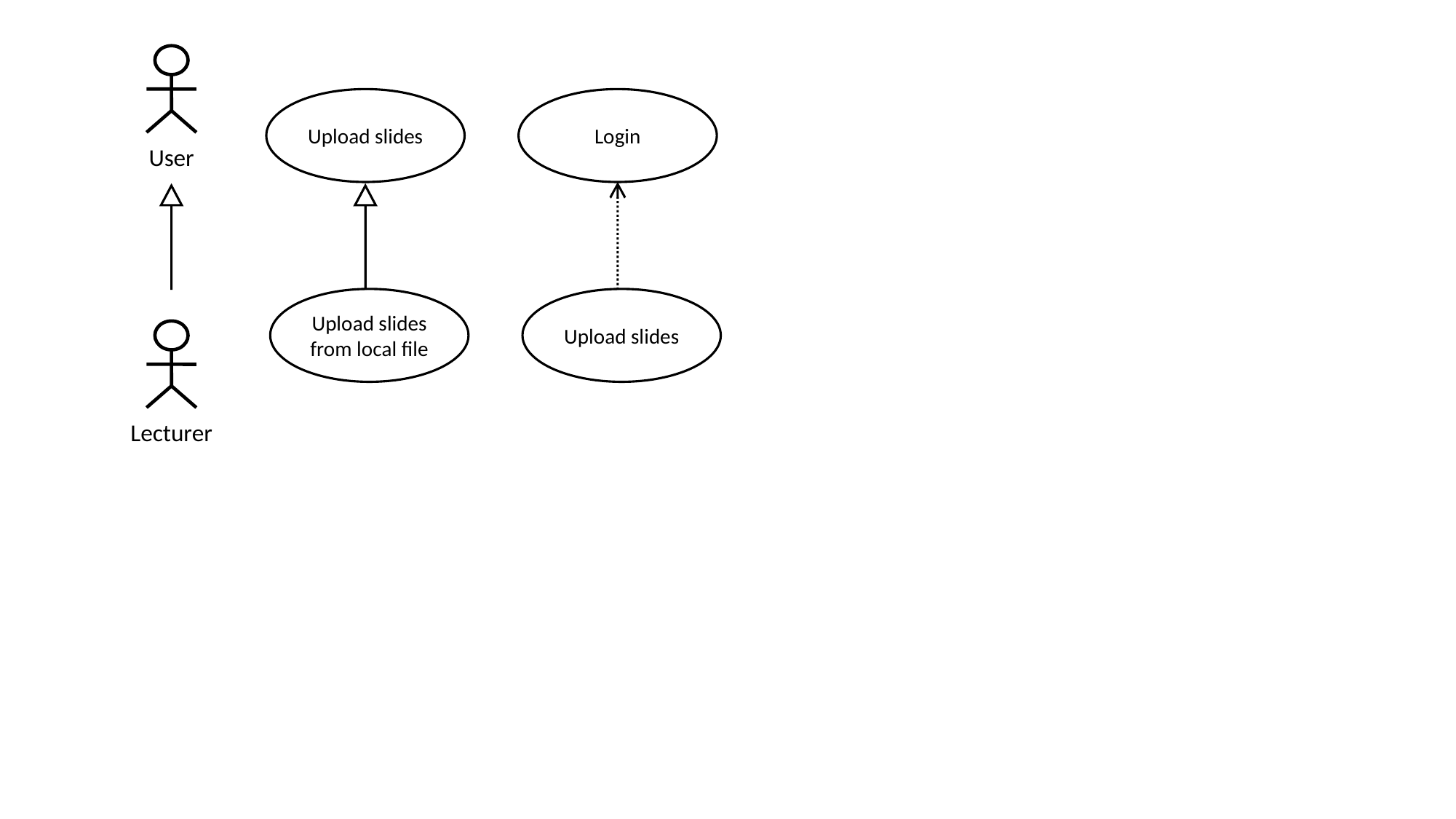

Upload slides
Login
User

Upload slides from local file
Upload slides

Lecturer